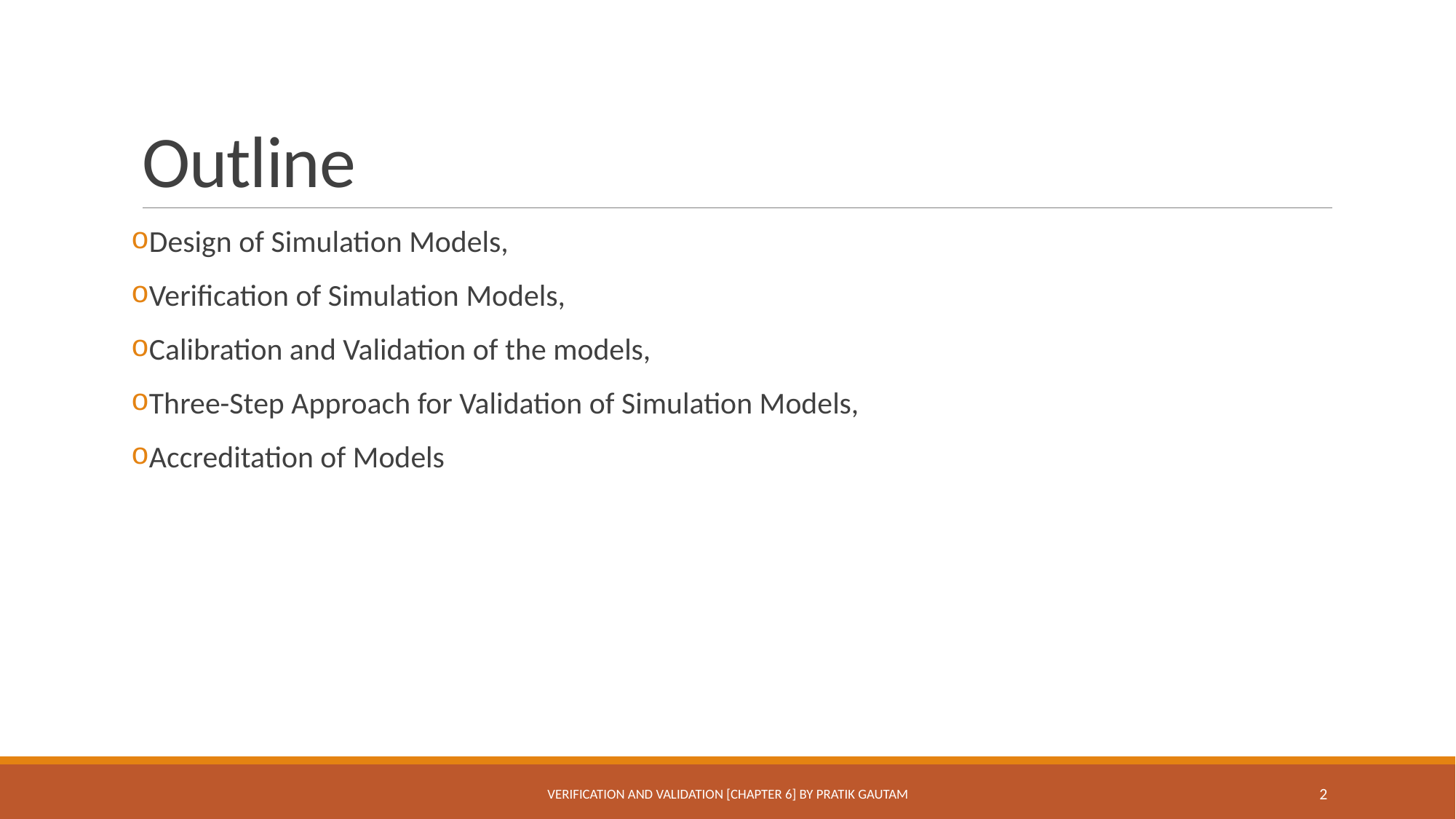

# Outline
Design of Simulation Models,
Verification of Simulation Models,
Calibration and Validation of the models,
Three-Step Approach for Validation of Simulation Models,
Accreditation of Models
Verification and Validation [Chapter 6] By Pratik Gautam
2